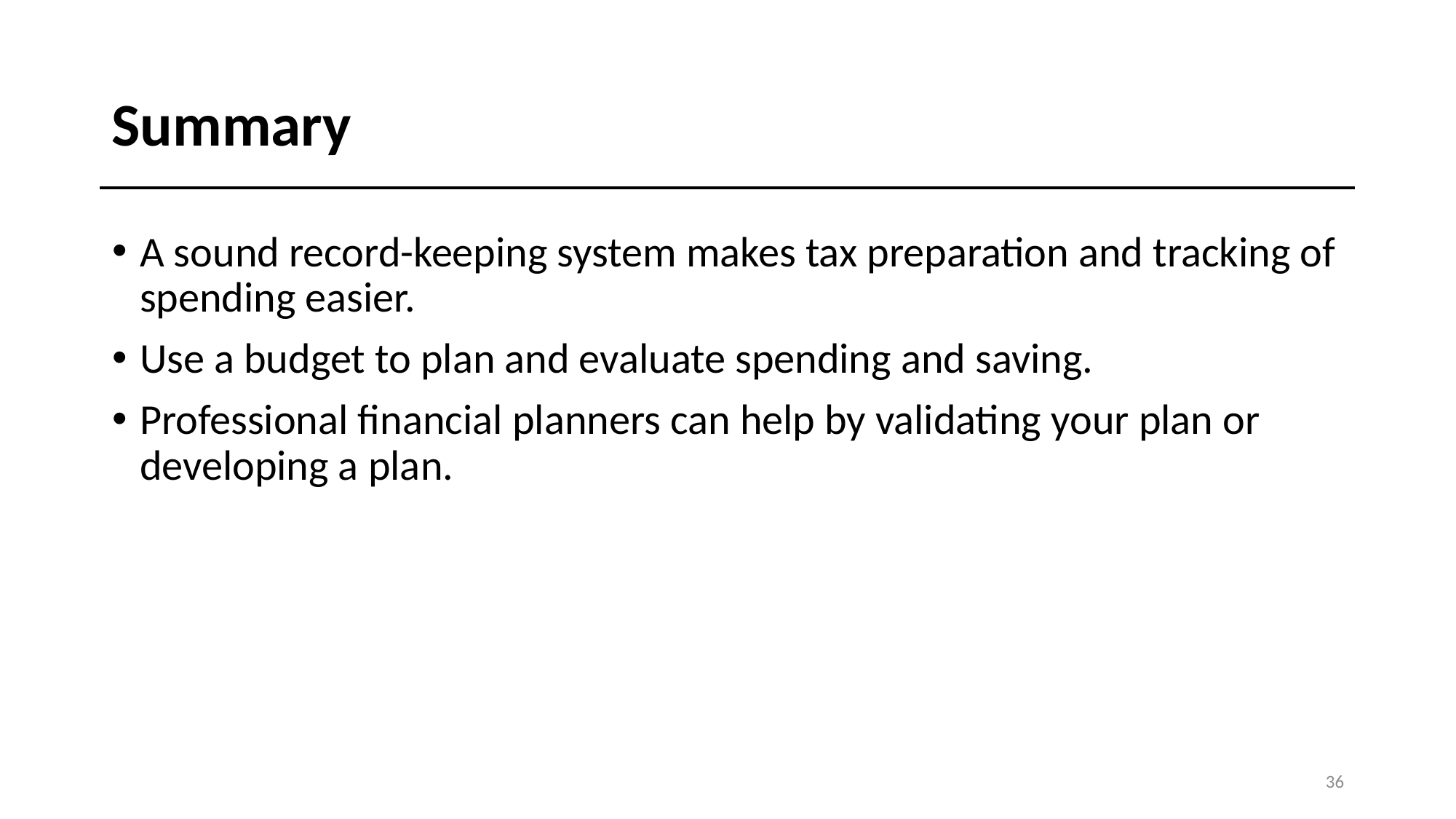

# Summary
A sound record-keeping system makes tax preparation and tracking of spending easier.
Use a budget to plan and evaluate spending and saving.
Professional financial planners can help by validating your plan or developing a plan.
36